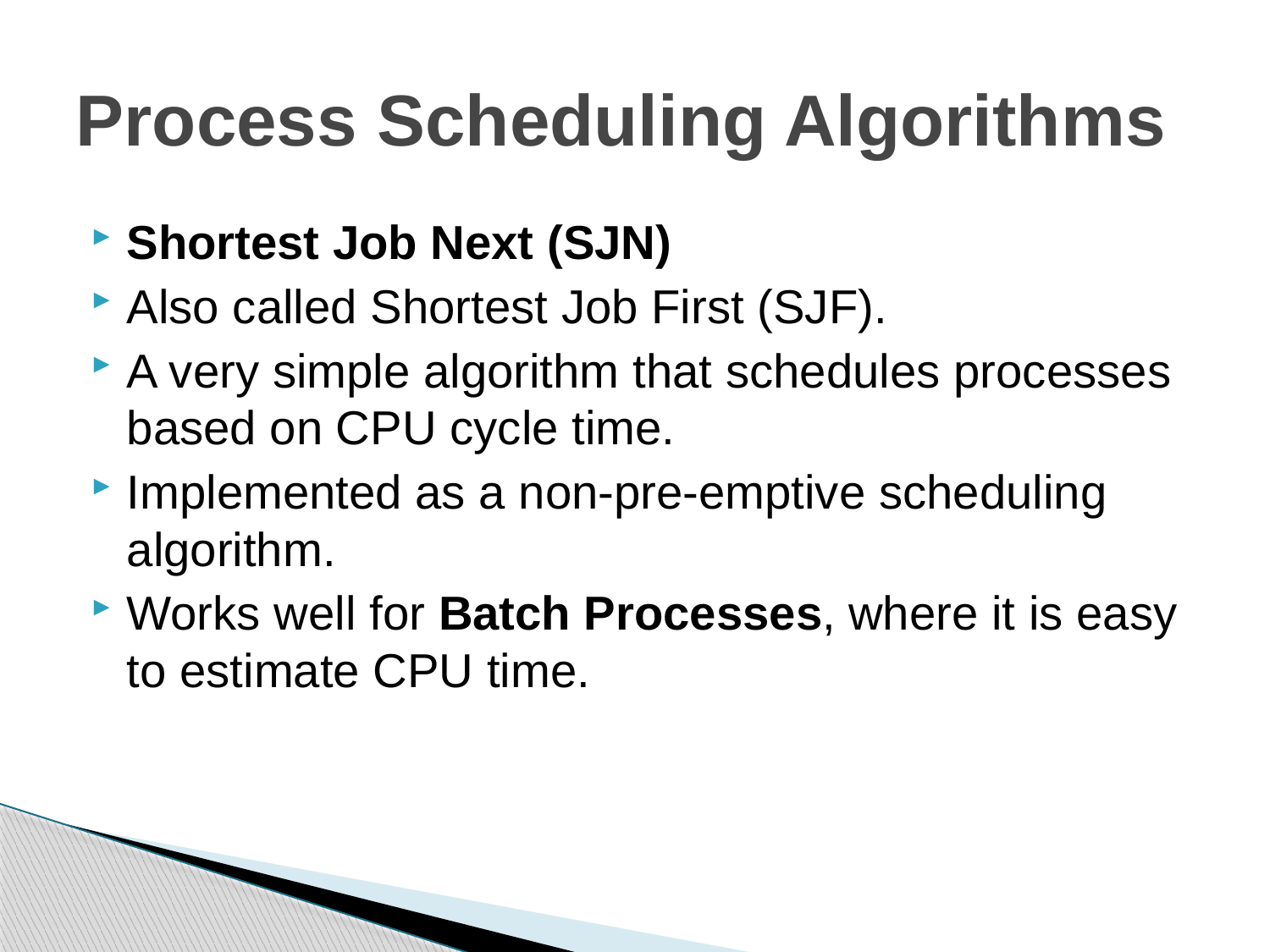

# Process Scheduling Algorithms
Shortest Job Next (SJN)
Also called Shortest Job First (SJF).
A very simple algorithm that schedules processes based on CPU cycle time.
Implemented as a non-pre-emptive scheduling algorithm.
Works well for Batch Processes, where it is easy to estimate CPU time.